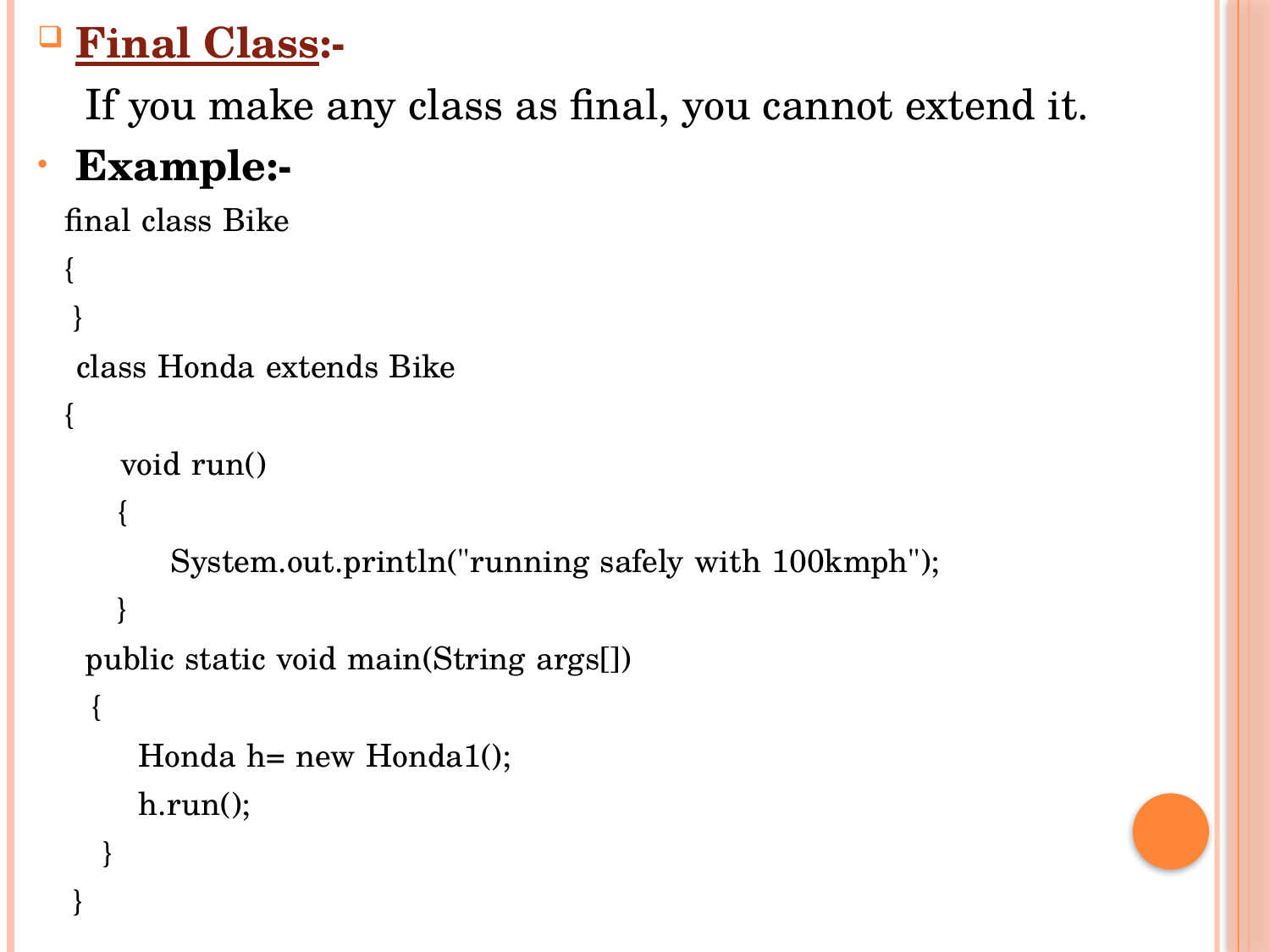

Final Class:-
    If you make any class as final, you cannot extend it.
Example:-
   final class Bike
   {
    }
    class Honda extends Bike
   {
         void run()
         {
               System.out.println("running safely with 100kmph");
         }
     public static void main(String args[])
      {
           Honda h= new Honda1();
           h.run();
       }
    }